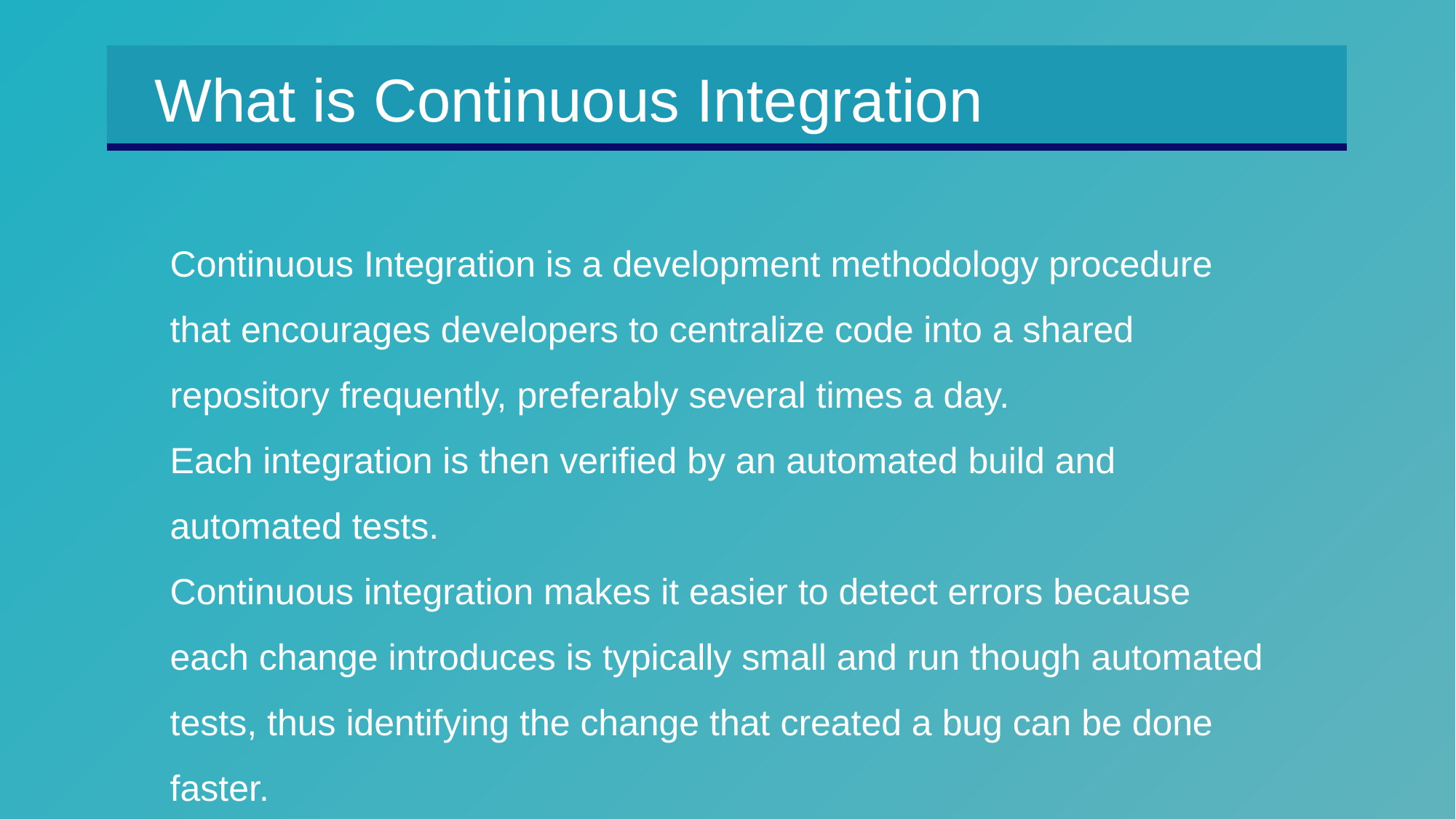

What is Continuous Integration
Continuous Integration is a development methodology procedure that encourages developers to centralize code into a shared repository frequently, preferably several times a day.
Each integration is then verified by an automated build and automated tests.
Continuous integration makes it easier to detect errors because each change introduces is typically small and run though automated tests, thus identifying the change that created a bug can be done faster.